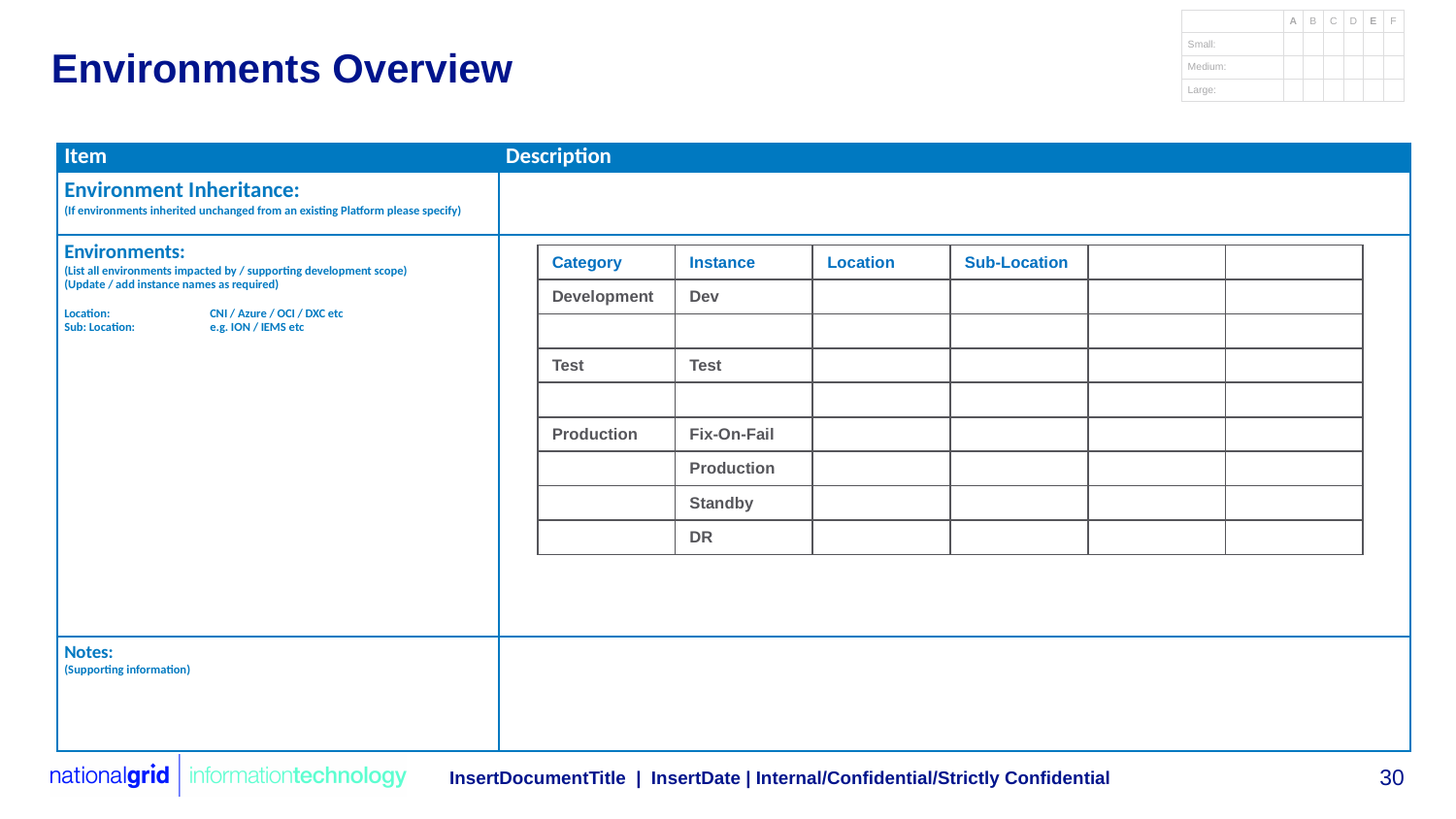

# Environments Overview
| Item | Description |
| --- | --- |
| Environment Inheritance: (If environments inherited unchanged from an existing Platform please specify) |  |
| Environments: (List all environments impacted by / supporting development scope) (Update / add instance names as required) Location: CNI / Azure / OCI / DXC etc Sub: Location: e.g. ION / IEMS etc |  |
| Notes: (Supporting information) |  |
| Category | Instance | Location | Sub-Location |  |  |
| --- | --- | --- | --- | --- | --- |
| Development | Dev |  |  |  |  |
|  |  |  |  |  |  |
| Test | Test |  |  |  |  |
|  |  |  |  |  |  |
| Production | Fix-On-Fail |  |  |  |  |
|  | Production |  |  |  |  |
|  | Standby |  |  |  |  |
|  | DR |  |  |  |  |
InsertDocumentTitle  |  InsertDate | Internal/Confidential/Strictly Confidential